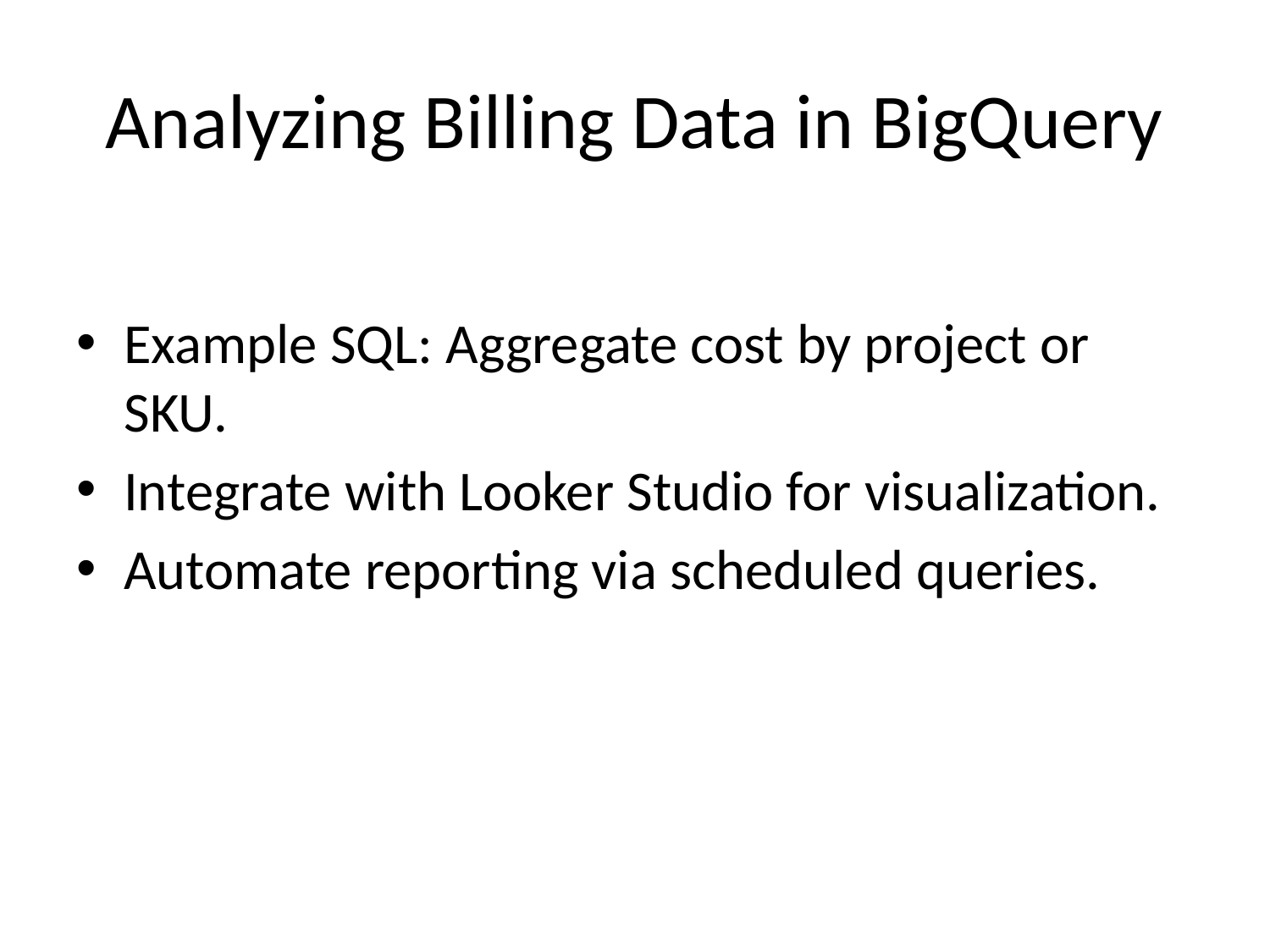

# Analyzing Billing Data in BigQuery

Example SQL: Aggregate cost by project or SKU.
Integrate with Looker Studio for visualization.
Automate reporting via scheduled queries.